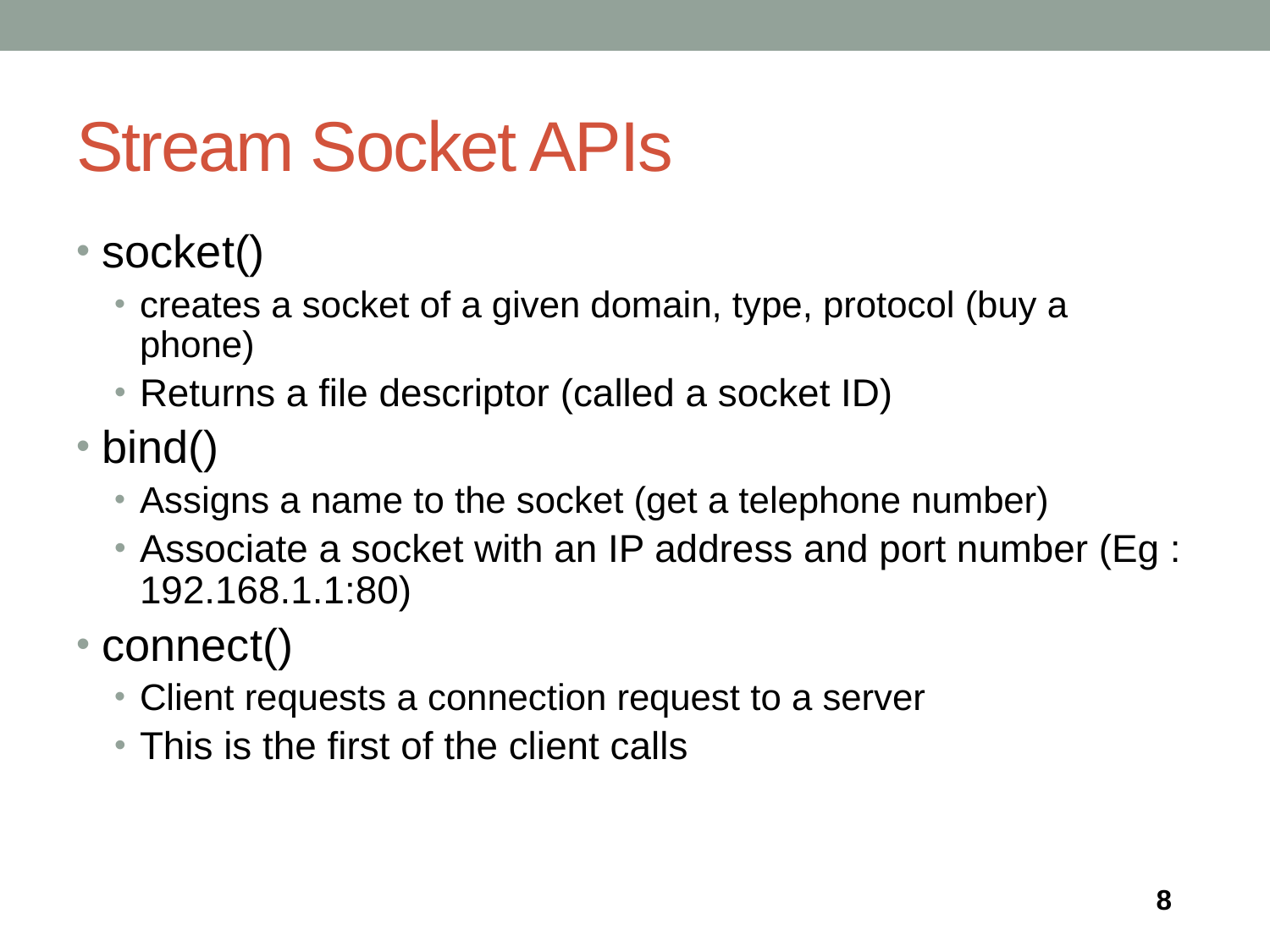

# Stream Socket APIs
socket()
creates a socket of a given domain, type, protocol (buy a phone)
Returns a file descriptor (called a socket ID)
bind()
Assigns a name to the socket (get a telephone number)
Associate a socket with an IP address and port number (Eg : 192.168.1.1:80)
connect()
Client requests a connection request to a server
This is the first of the client calls

8